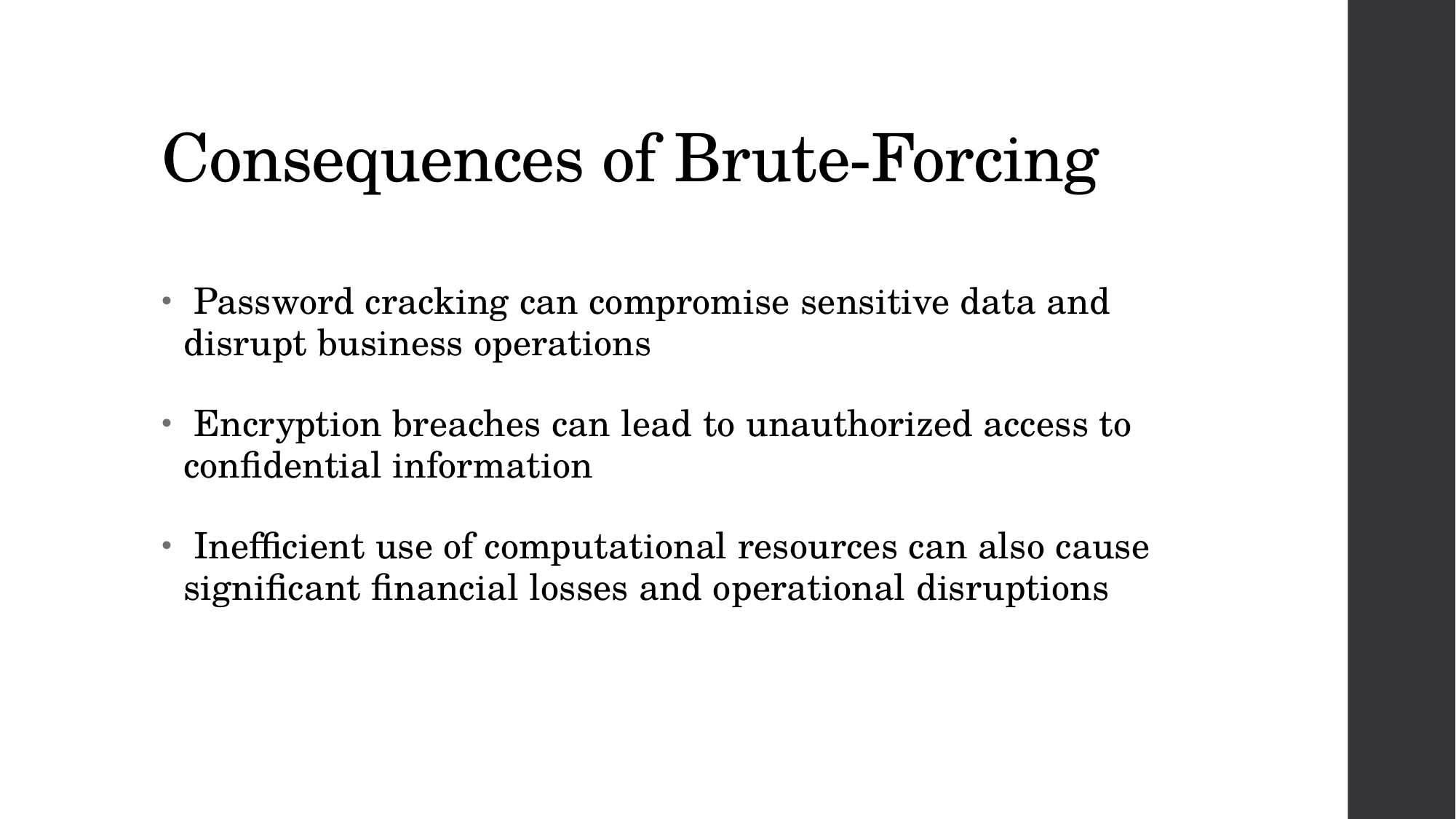

# Consequences of Brute-Forcing

 Password cracking can compromise sensitive data and disrupt business operations
 Encryption breaches can lead to unauthorized access to confidential information
 Inefficient use of computational resources can also cause significant financial losses and operational disruptions